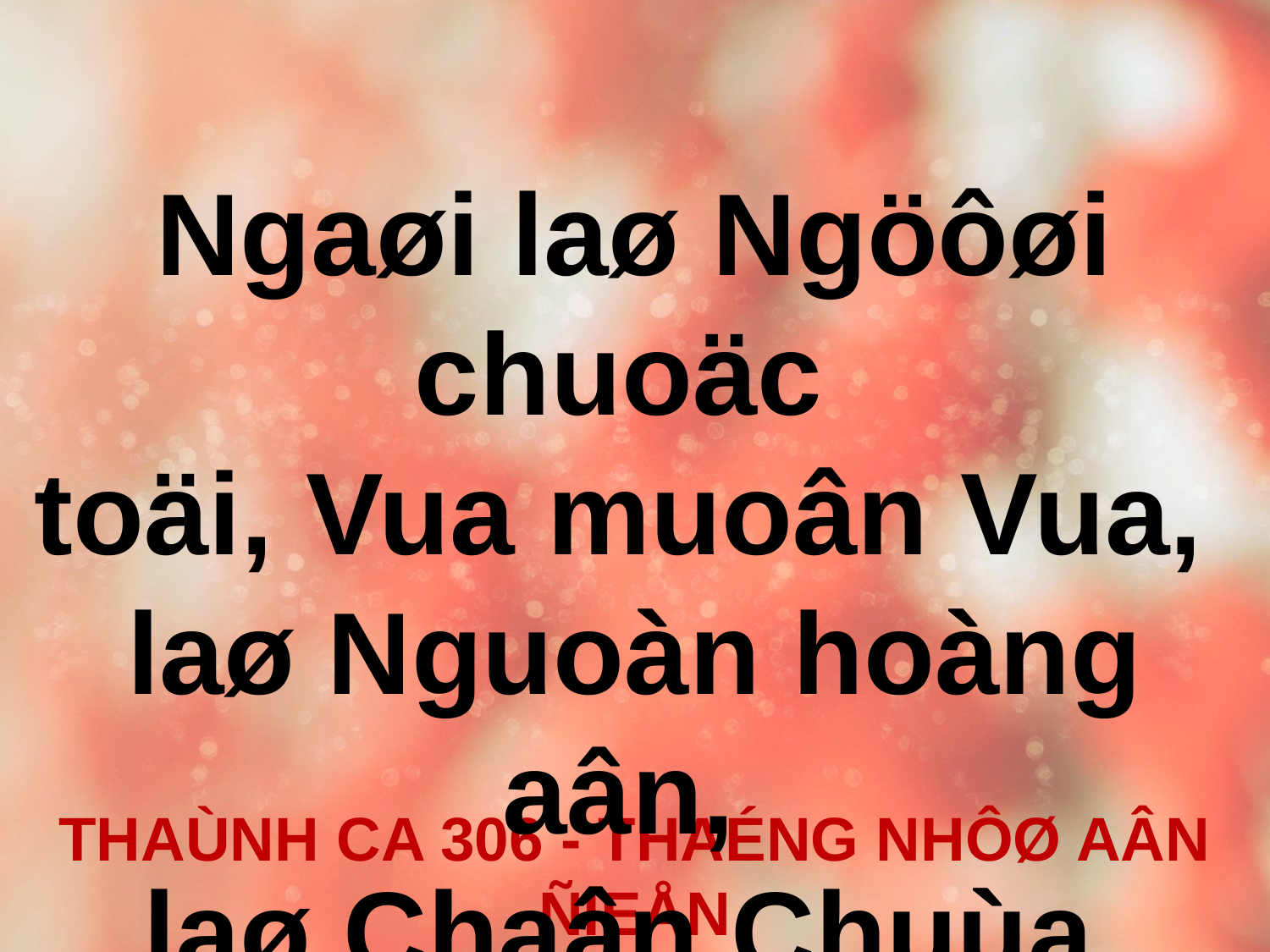

Ngaøi laø Ngöôøi chuoäc
toäi, Vua muoân Vua,
laø Nguoàn hoàng aân,
laø Chaân Chuùa.
THAÙNH CA 306 - THAÉNG NHÔØ AÂN ÑIEÅN